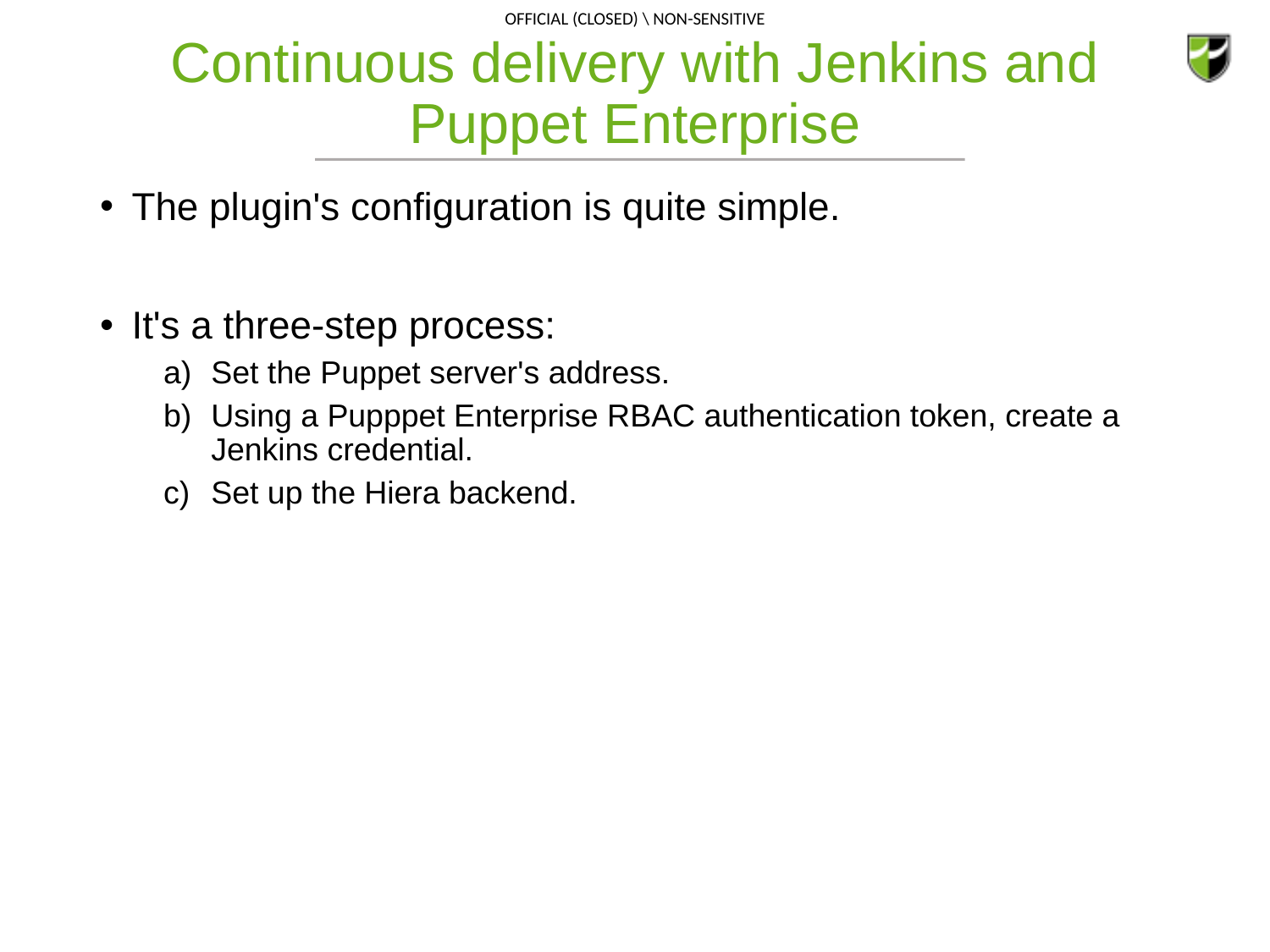

# Continuous delivery with Jenkins and Puppet Enterprise
The plugin's configuration is quite simple.

It's a three-step process:
Set the Puppet server's address.
Using a Pupppet Enterprise RBAC authentication token, create a Jenkins credential.
Set up the Hiera backend.